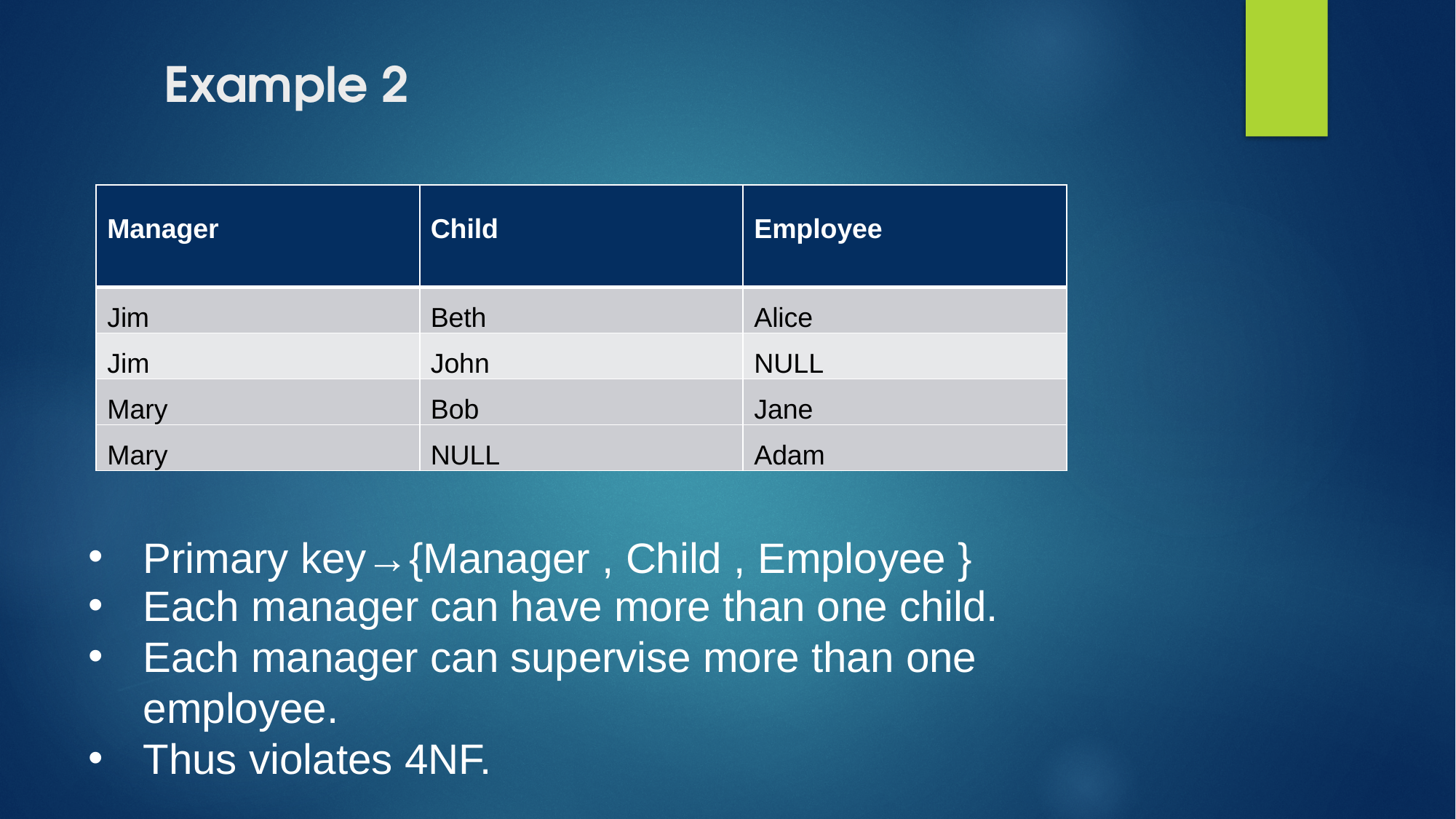

Example 2
| Manager | Child | Employee |
| --- | --- | --- |
| Jim | Beth | Alice |
| Jim | John | NULL |
| Mary | Bob | Jane |
| Mary | NULL | Adam |
Primary key→{Manager , Child , Employee }
Each manager can have more than one child.
Each manager can supervise more than one employee.
Thus violates 4NF.